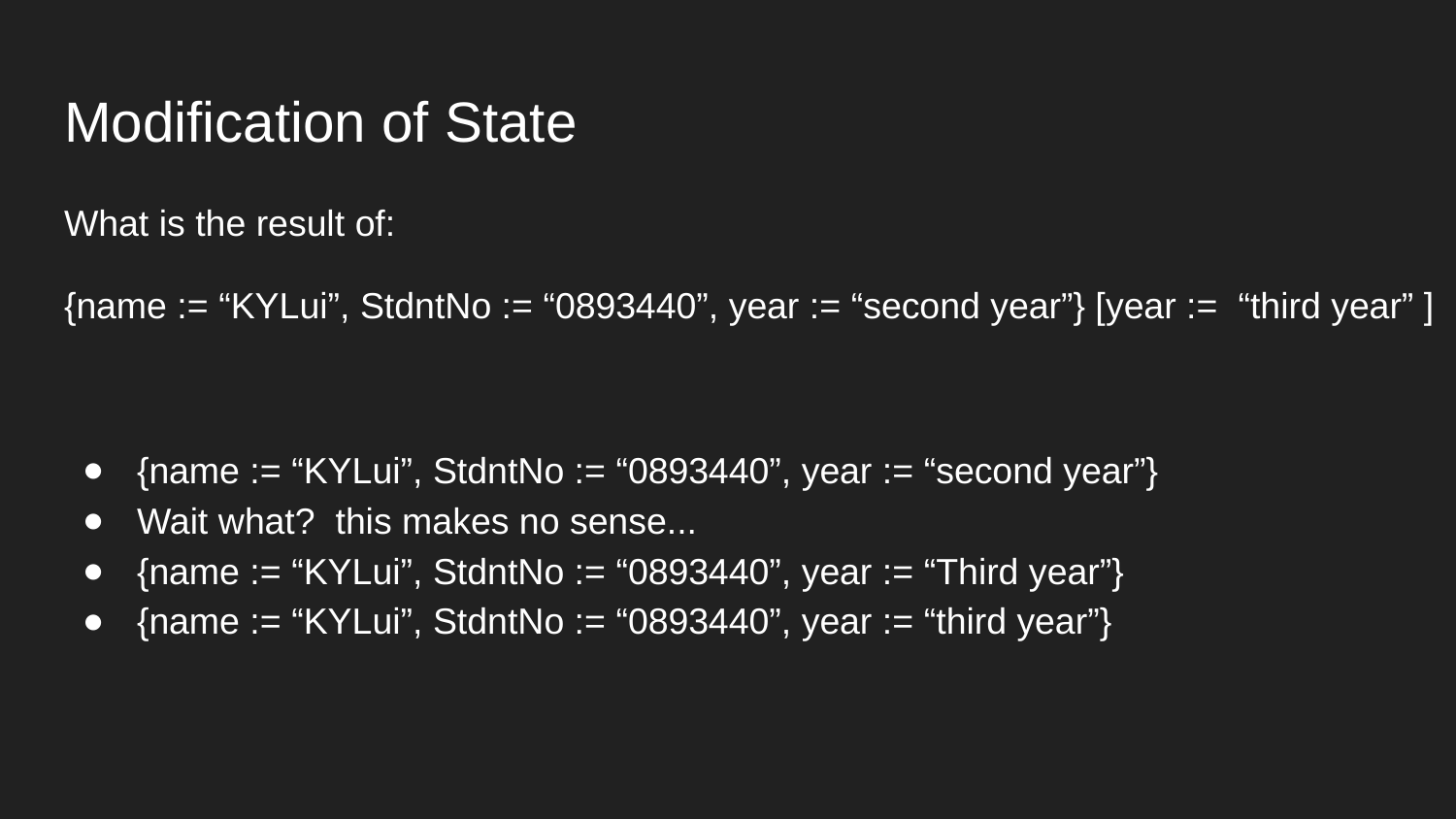

# Modification of State

What is the result of:
{name := “KYLui”, StdntNo := “0893440”, year := “second year”} [year :=  “third year” ]

{name := “KYLui”, StdntNo := “0893440”, year := “second year”}
Wait what?  this makes no sense...
{name := “KYLui”, StdntNo := “0893440”, year := “Third year”}
{name := “KYLui”, StdntNo := “0893440”, year := “third year”}